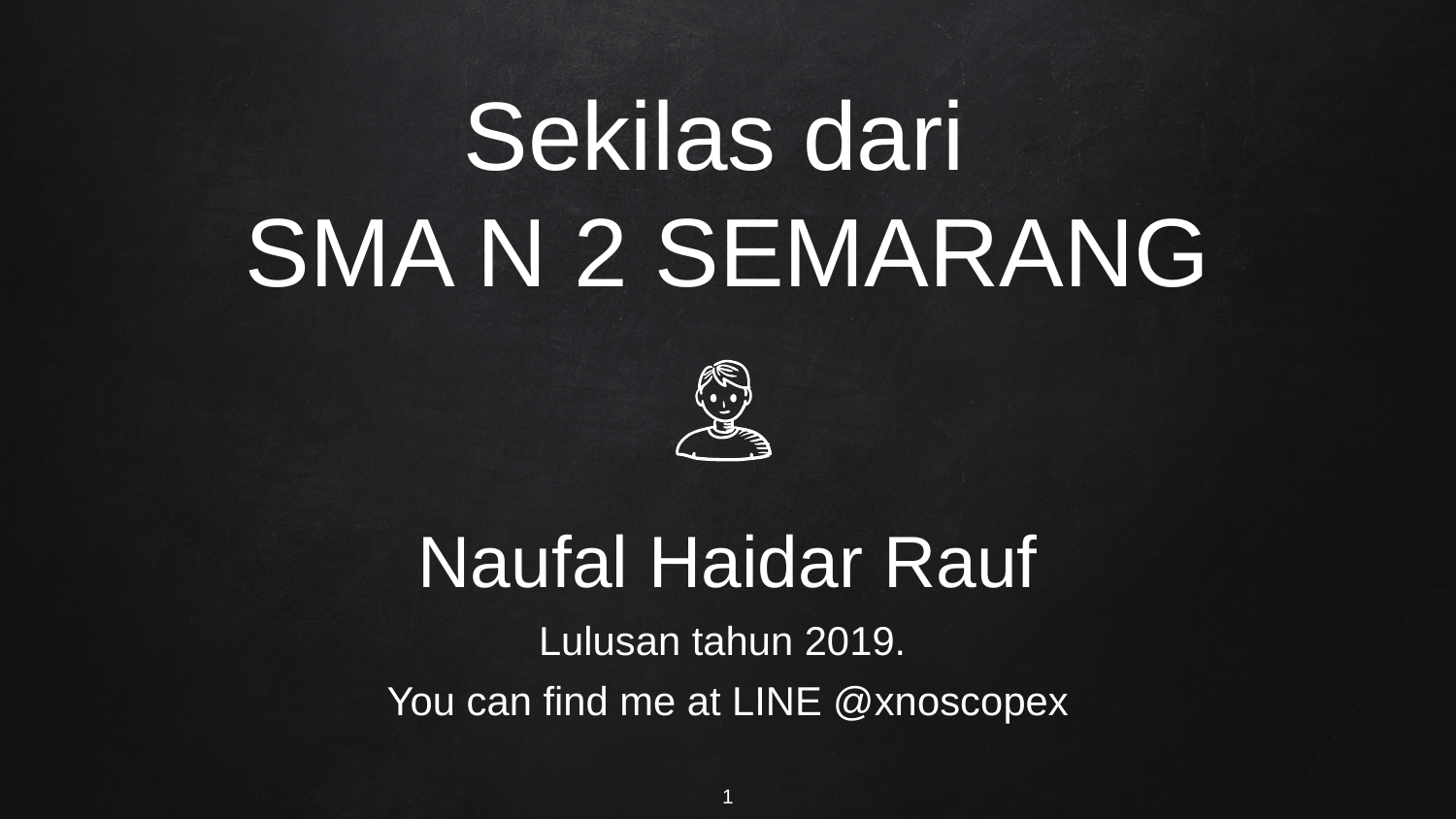

# Sekilas dari SMA N 2 SEMARANG

Naufal Haidar Rauf
Lulusan tahun 2019.
You can find me at LINE @xnoscopex

1